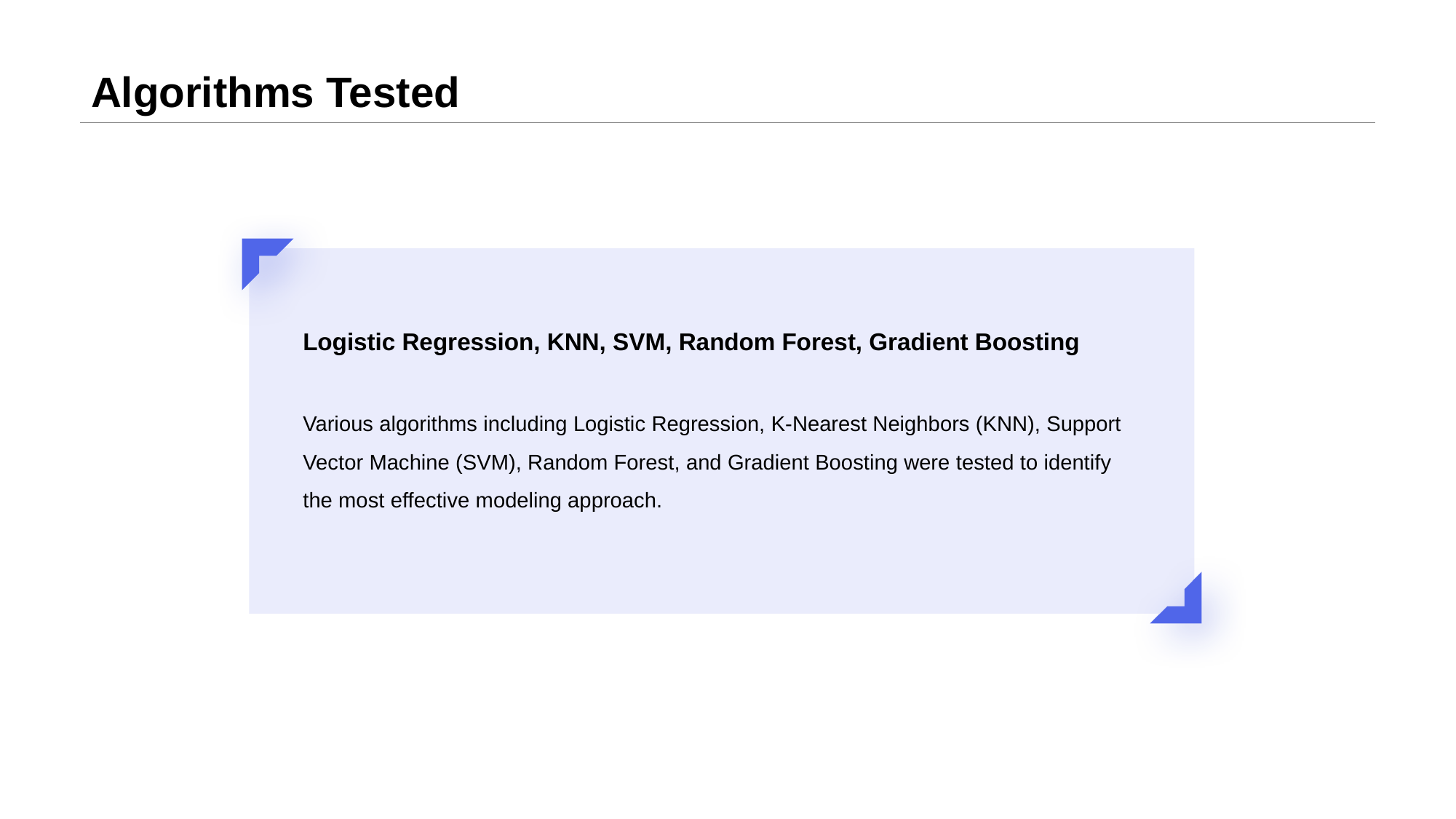

# Algorithms Tested

Logistic Regression, KNN, SVM, Random Forest, Gradient Boosting
Various algorithms including Logistic Regression, K-Nearest Neighbors (KNN), Support Vector Machine (SVM), Random Forest, and Gradient Boosting were tested to identify the most effective modeling approach.